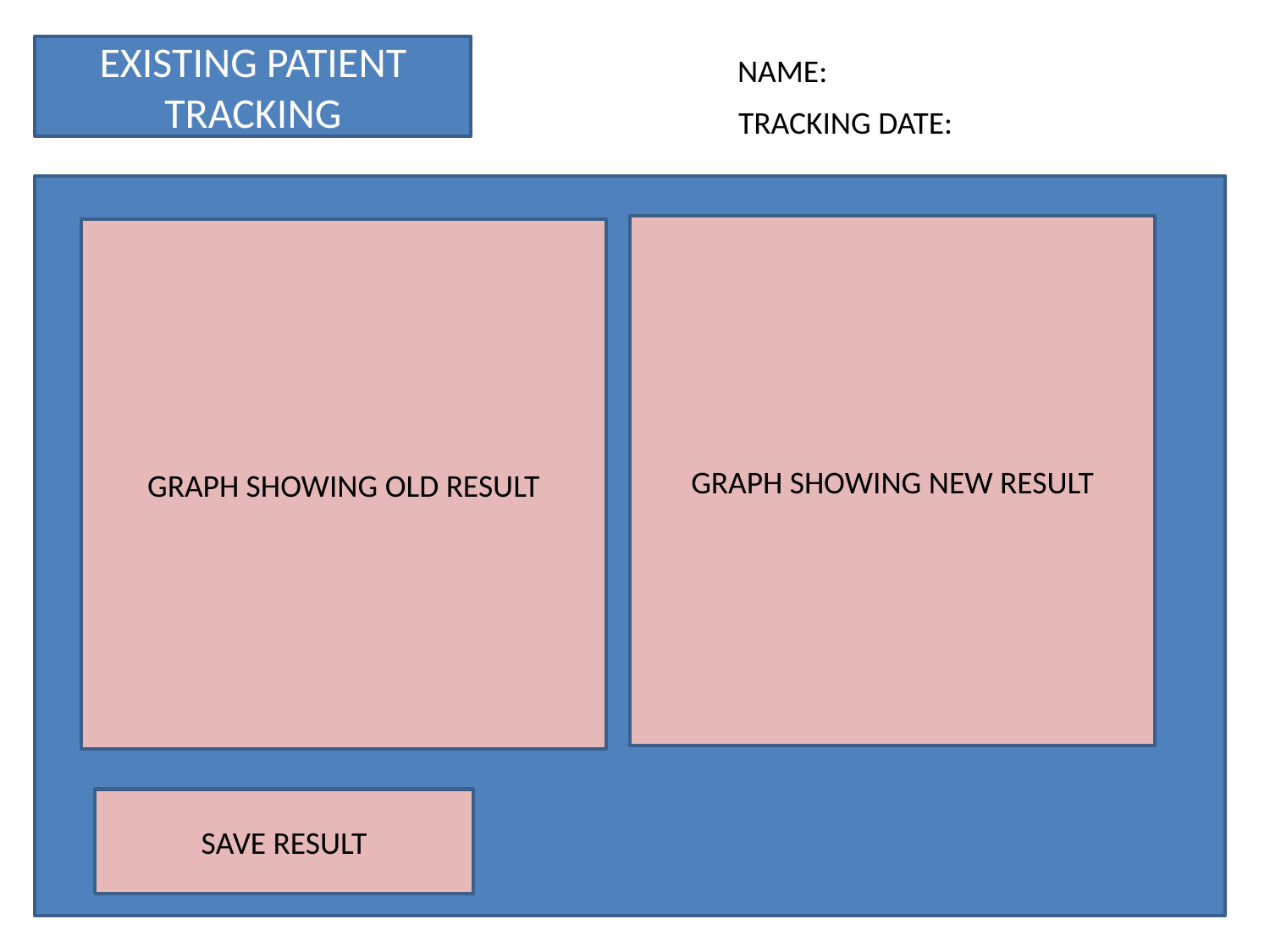

EXISTING PATIENT TRACKING
NAME:
TRACKING DATE:

GRAPH SHOWING NEW RESULT
GRAPH SHOWING OLD RESULT
SAVE RESULT